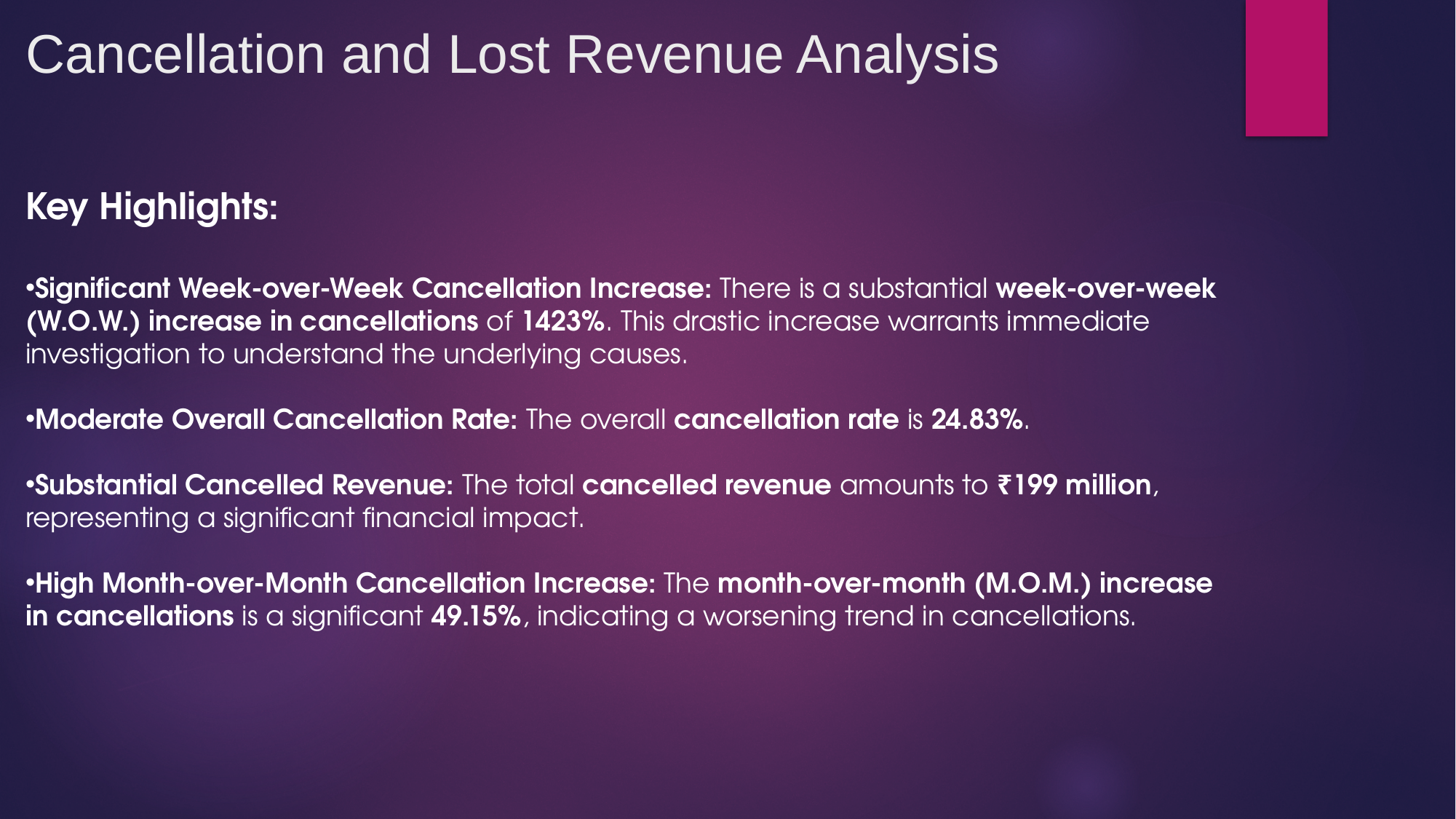

# Cancellation and Lost Revenue Analysis
Key Highlights:

Significant Week-over-Week Cancellation Increase: There is a substantial week-over-week (W.O.W.) increase in cancellations of 1423%. This drastic increase warrants immediate investigation to understand the underlying causes.

Moderate Overall Cancellation Rate: The overall cancellation rate is 24.83%.

Substantial Cancelled Revenue: The total cancelled revenue amounts to ₹199 million, representing a significant financial impact.

High Month-over-Month Cancellation Increase: The month-over-month (M.O.M.) increase in cancellations is a significant 49.15%, indicating a worsening trend in cancellations.